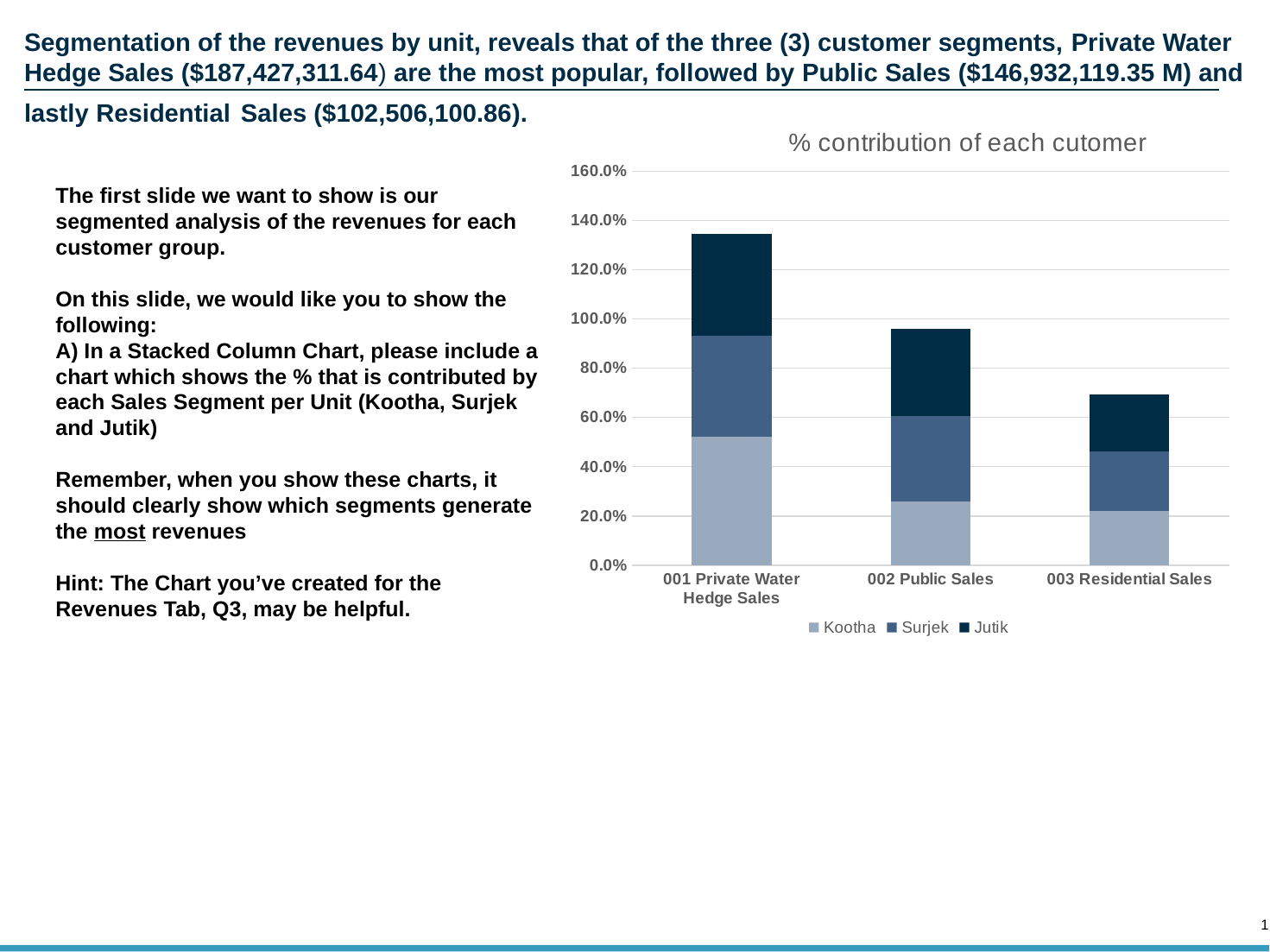

# Segmentation of the revenues by unit, reveals that of the three (3) customer segments, Private Water Hedge Sales​ ($187,427,311.64​) are the most popular, followed by Public Sales​ ($146,932,119.35​ M) and lastly Residential Sales ($102,506,100.86).

### Chart: % contribution of each cutomer

| Category | Kootha | Surjek | Jutik |
|---|---|---|---|
| 001 Private Water Hedge Sales | 0.5232047536889048 | 0.4076434195313088 | 0.41462998885337127 |
| 002 Public Sales | 0.25754754000336344 | 0.3488777841328669 | 0.35498085766522613 |
| 003 Residential Sales | 0.21924770630773166 | 0.24347879633582434 | 0.23038915348140254 |
The first slide we want to show is our segmented analysis of the revenues for each customer group.

On this slide, we would like you to show the following:
A) In a Stacked Column Chart, please include a chart which shows the % that is contributed by each Sales Segment per Unit (Kootha, Surjek and Jutik)

Remember, when you show these charts, it should clearly show which segments generate the most revenues

Hint: The Chart you’ve created for the Revenues Tab, Q3, may be helpful.